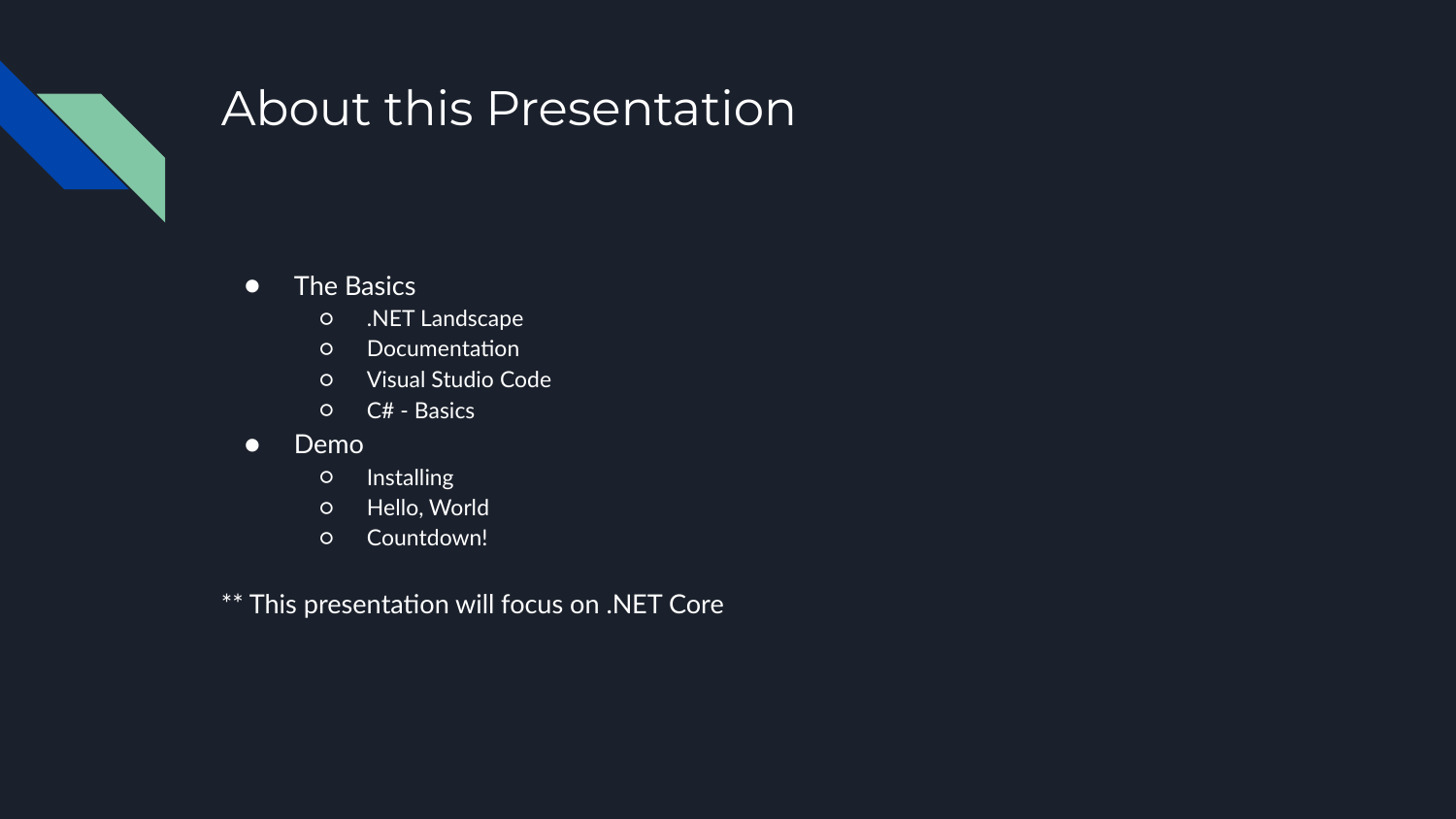

# About this Presentation
The Basics
.NET Landscape
Documentation
Visual Studio Code
C# - Basics
Demo
Installing
Hello, World
Countdown!
** This presentation will focus on .NET Core